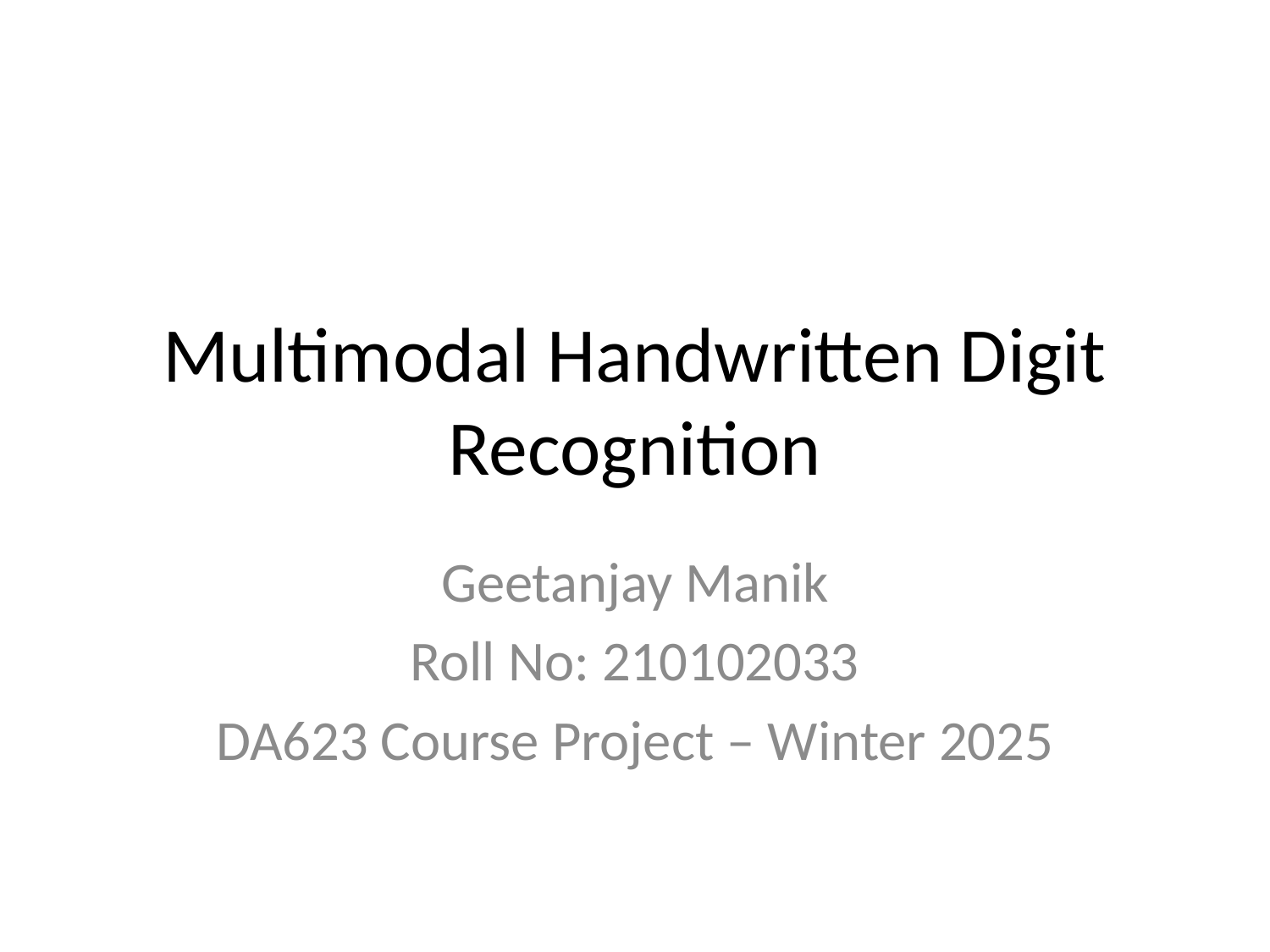

# Multimodal Handwritten Digit Recognition
Geetanjay Manik
Roll No: 210102033
DA623 Course Project – Winter 2025